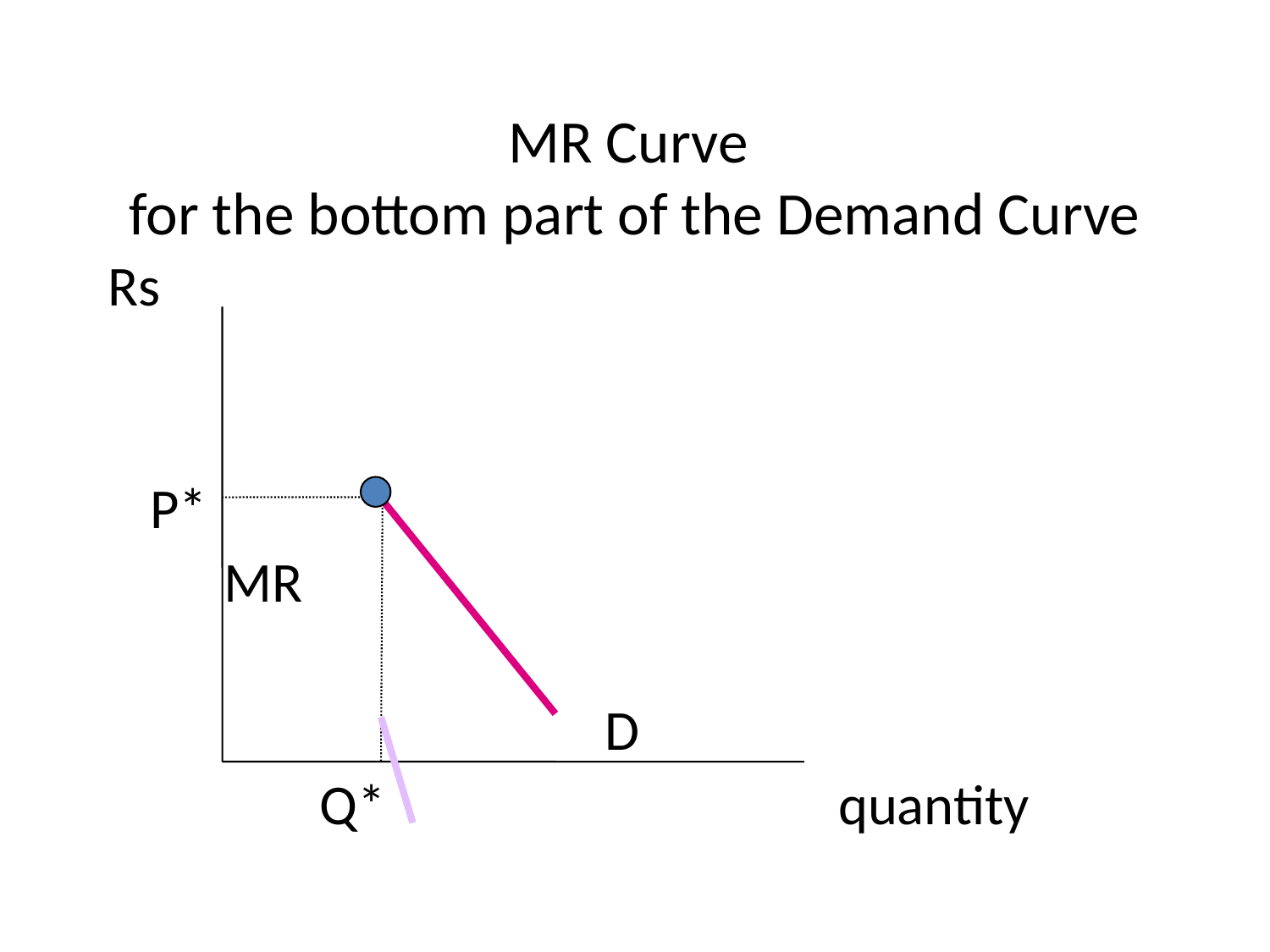

# MR Curve for the bottom part of the Demand Curve
Rs

P*

MR
D

Q*
quantity